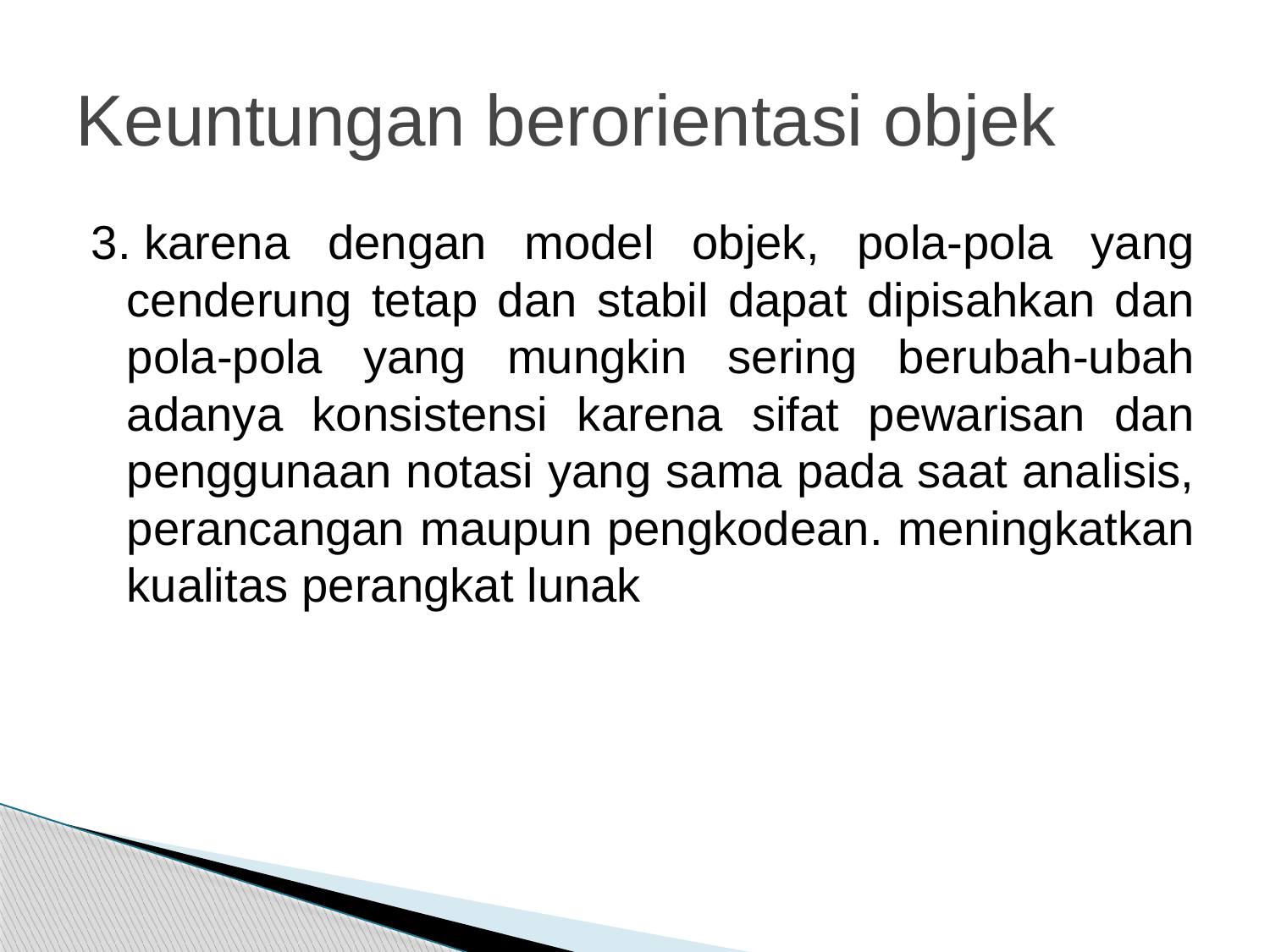

# Keuntungan berorientasi objek
3. karena dengan model objek, pola-pola yang cenderung tetap dan stabil dapat dipisahkan dan pola-pola yang mungkin sering berubah-ubah adanya konsistensi karena sifat pewarisan dan penggunaan notasi yang sama pada saat analisis, perancangan maupun pengkodean. meningkatkan kualitas perangkat lunak